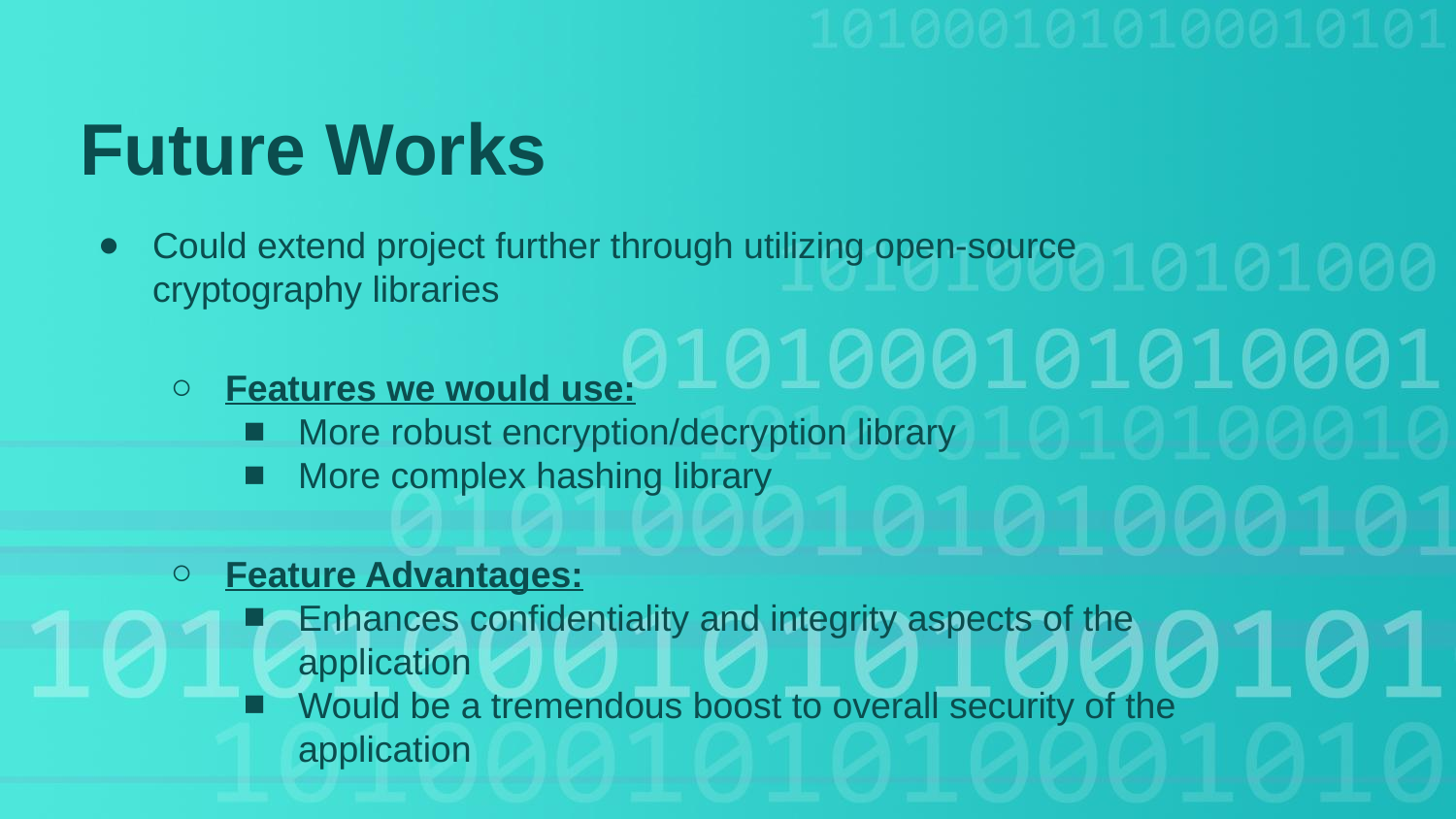

Future Works
Could extend project further through utilizing open-source cryptography libraries

Features we would use:
More robust encryption/decryption library
More complex hashing library

Feature Advantages:
Enhances confidentiality and integrity aspects of the application
Would be a tremendous boost to overall security of the application